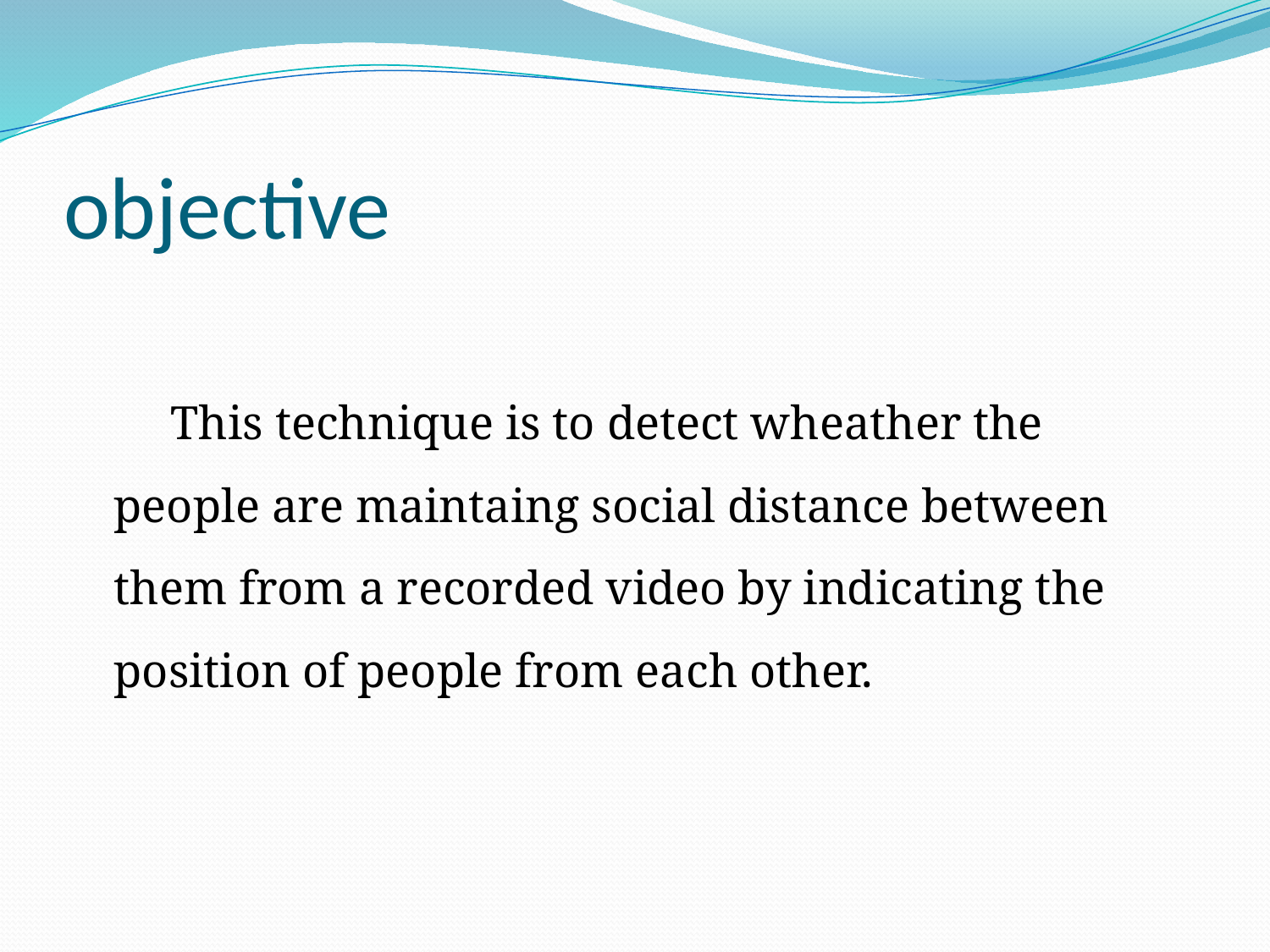

# objective

        This technique is to detect wheather the people are maintaing social distance between them from a recorded video by indicating the position of people from each other.